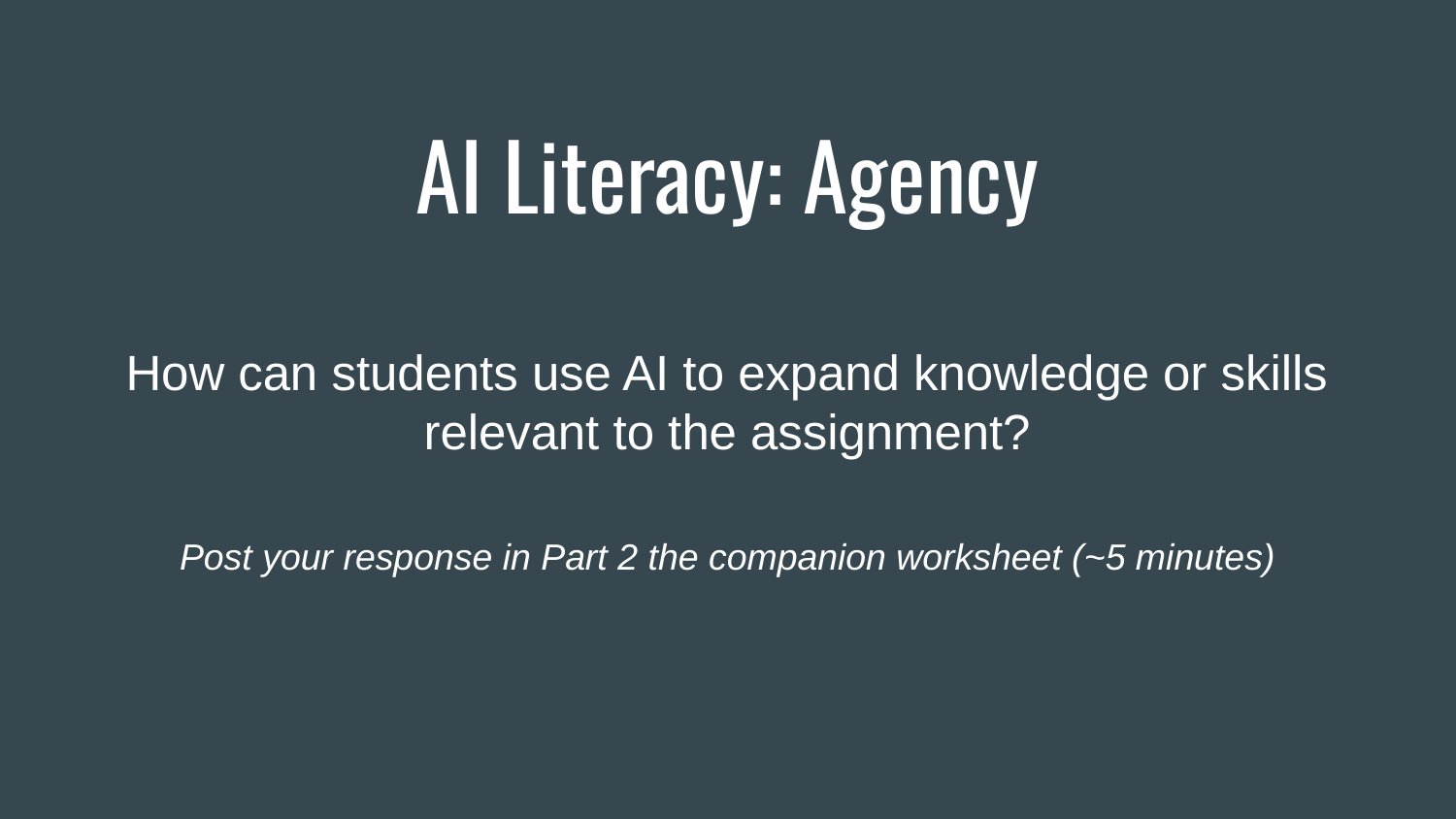

# AI Literacy: Agency

How can students use AI to expand knowledge or skills relevant to the assignment?

Post your response in Part 2 the companion worksheet (~5 minutes)